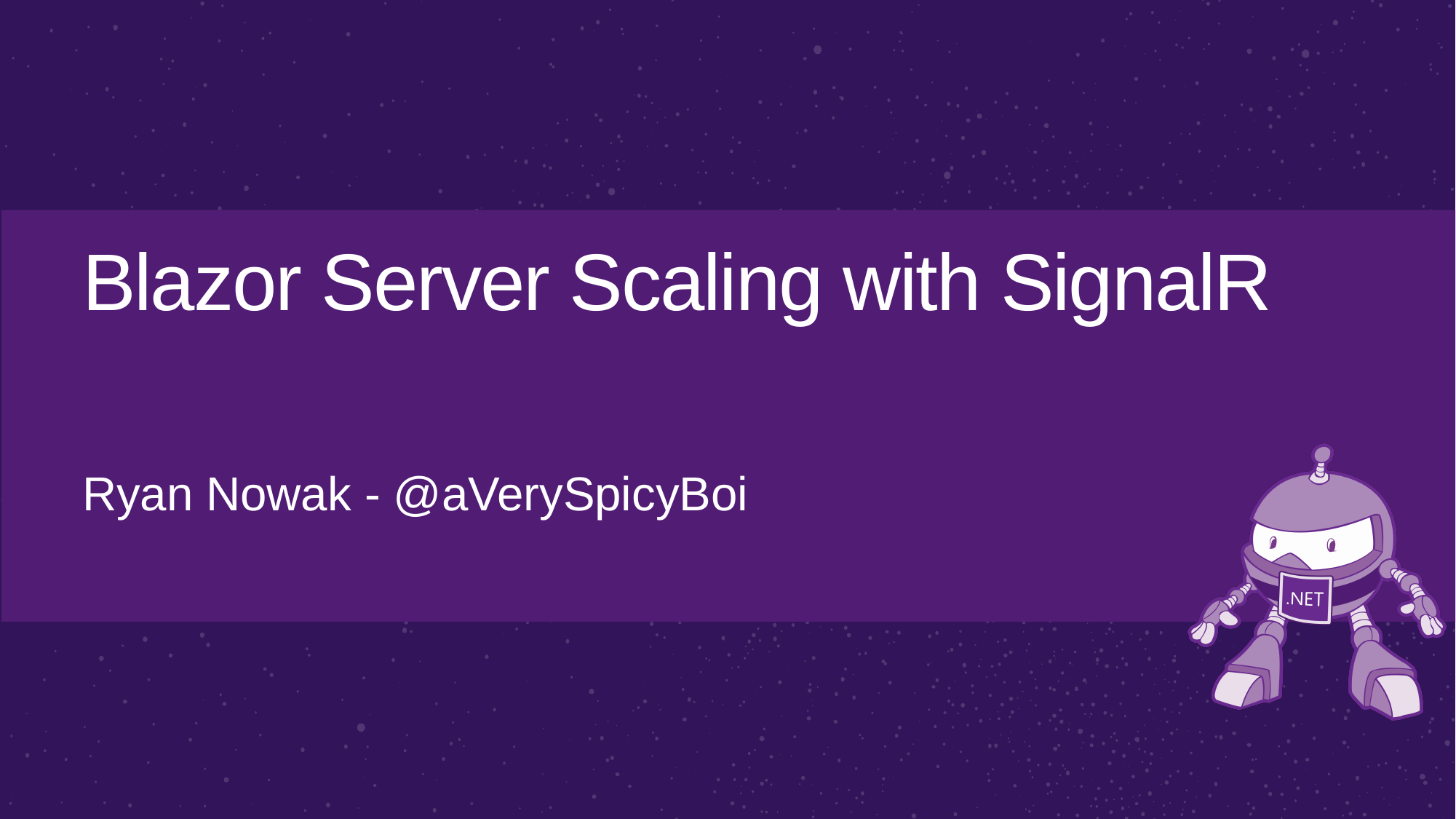

# Blazor Server Scaling with SignalR
Ryan Nowak - @aVerySpicyBoi